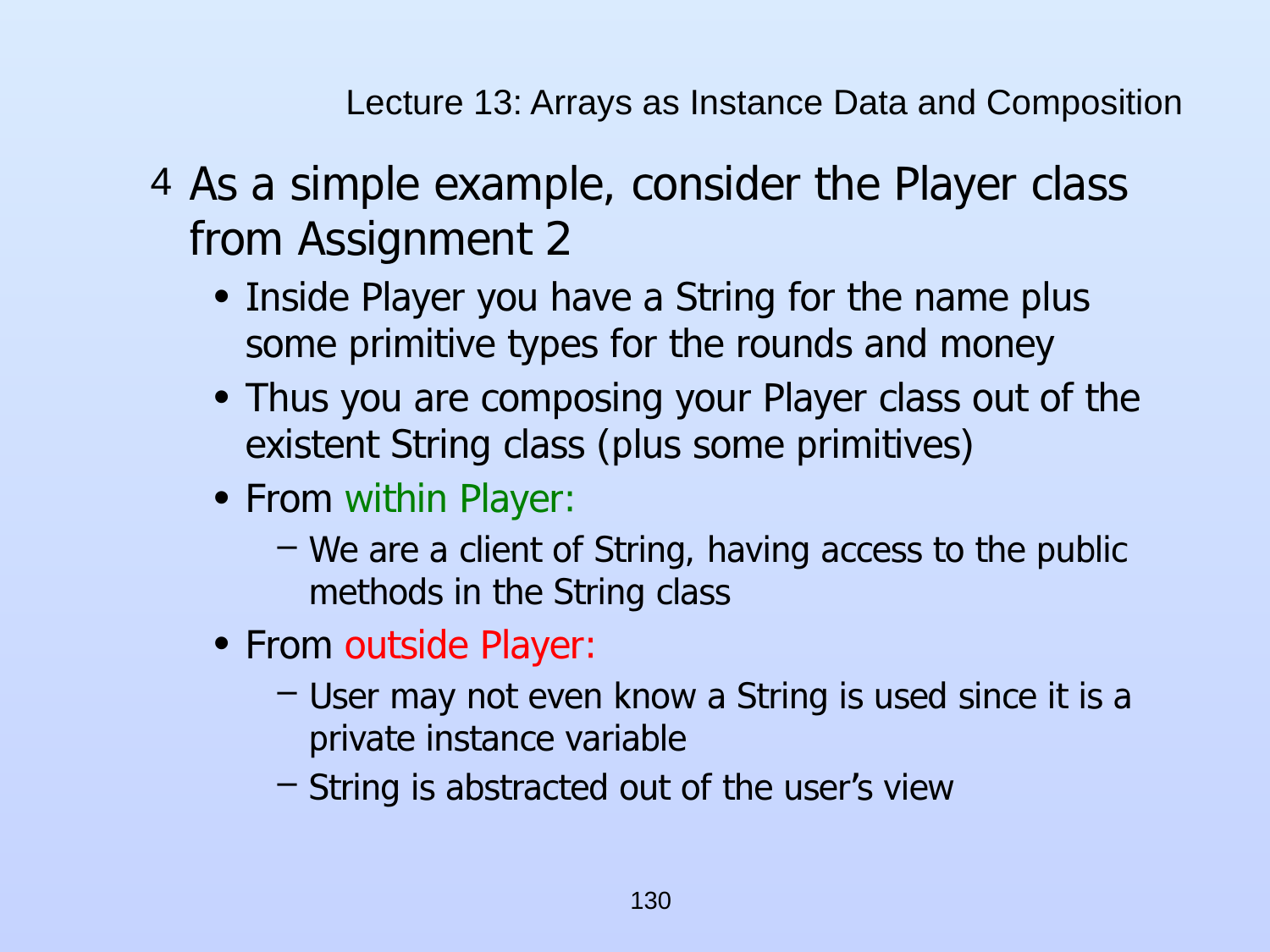

# Lecture 13: Arrays as Instance Data and Composition
As a simple example, consider the Player class from Assignment 2
Inside Player you have a String for the name plus some primitive types for the rounds and money
Thus you are composing your Player class out of the existent String class (plus some primitives)
From within Player:
We are a client of String, having access to the public methods in the String class
From outside Player:
User may not even know a String is used since it is a private instance variable
String is abstracted out of the user’s view
130